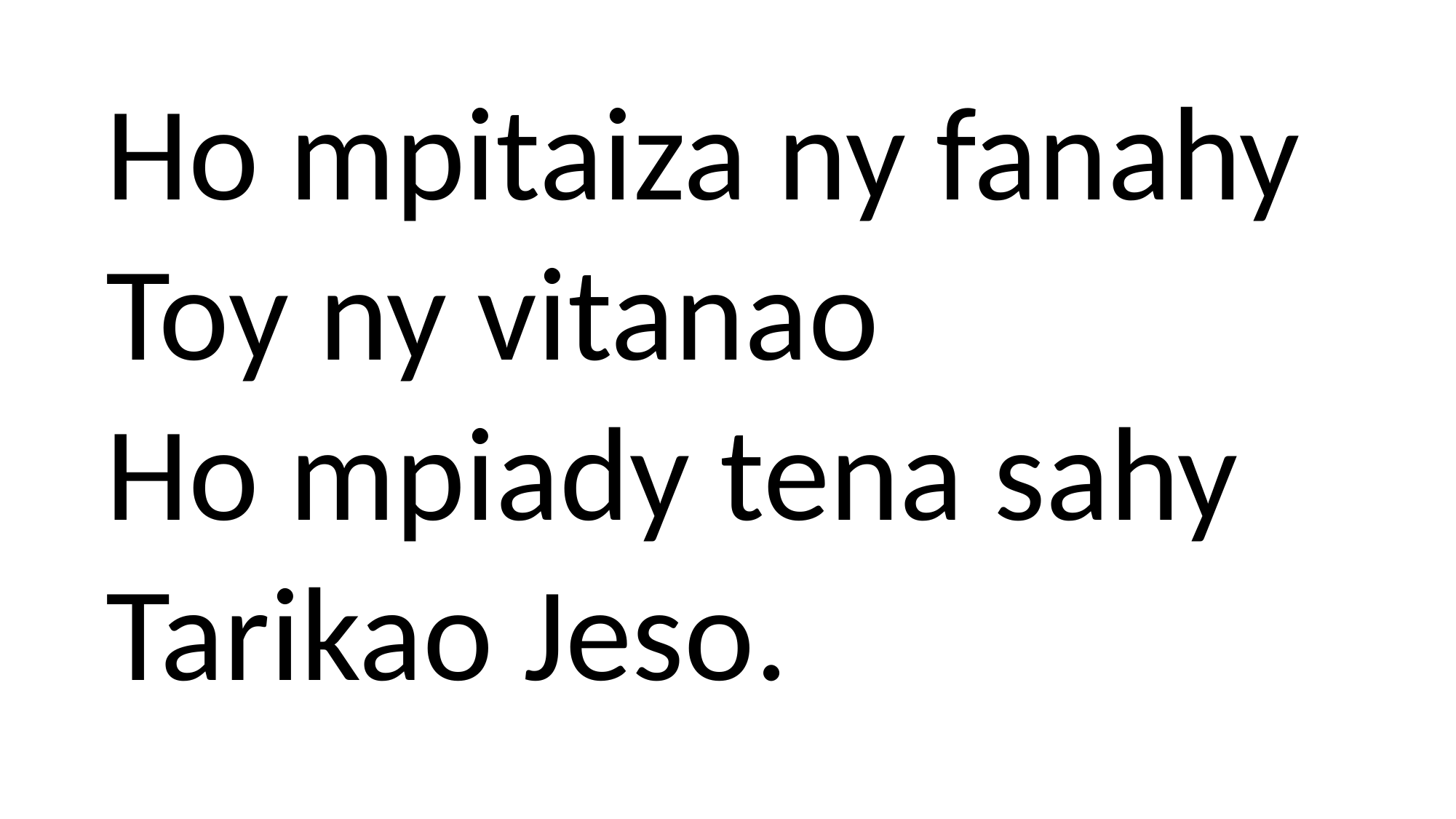

Ho mpitaiza ny fanahy
Toy ny vitanao
Ho mpiady tena sahy
Tarikao Jeso.